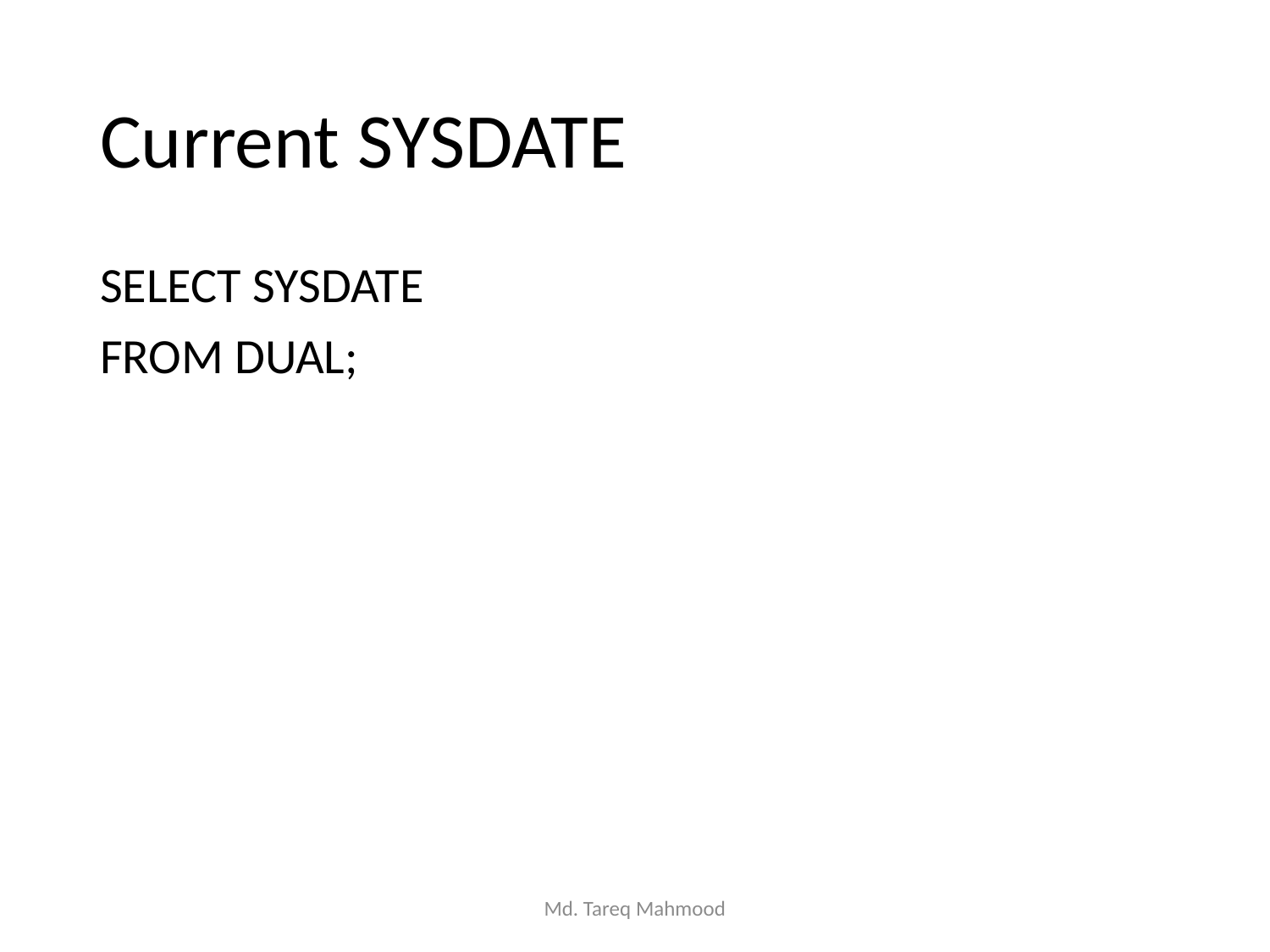

# Current SYSDATE
SELECT SYSDATE
FROM DUAL;
Md. Tareq Mahmood